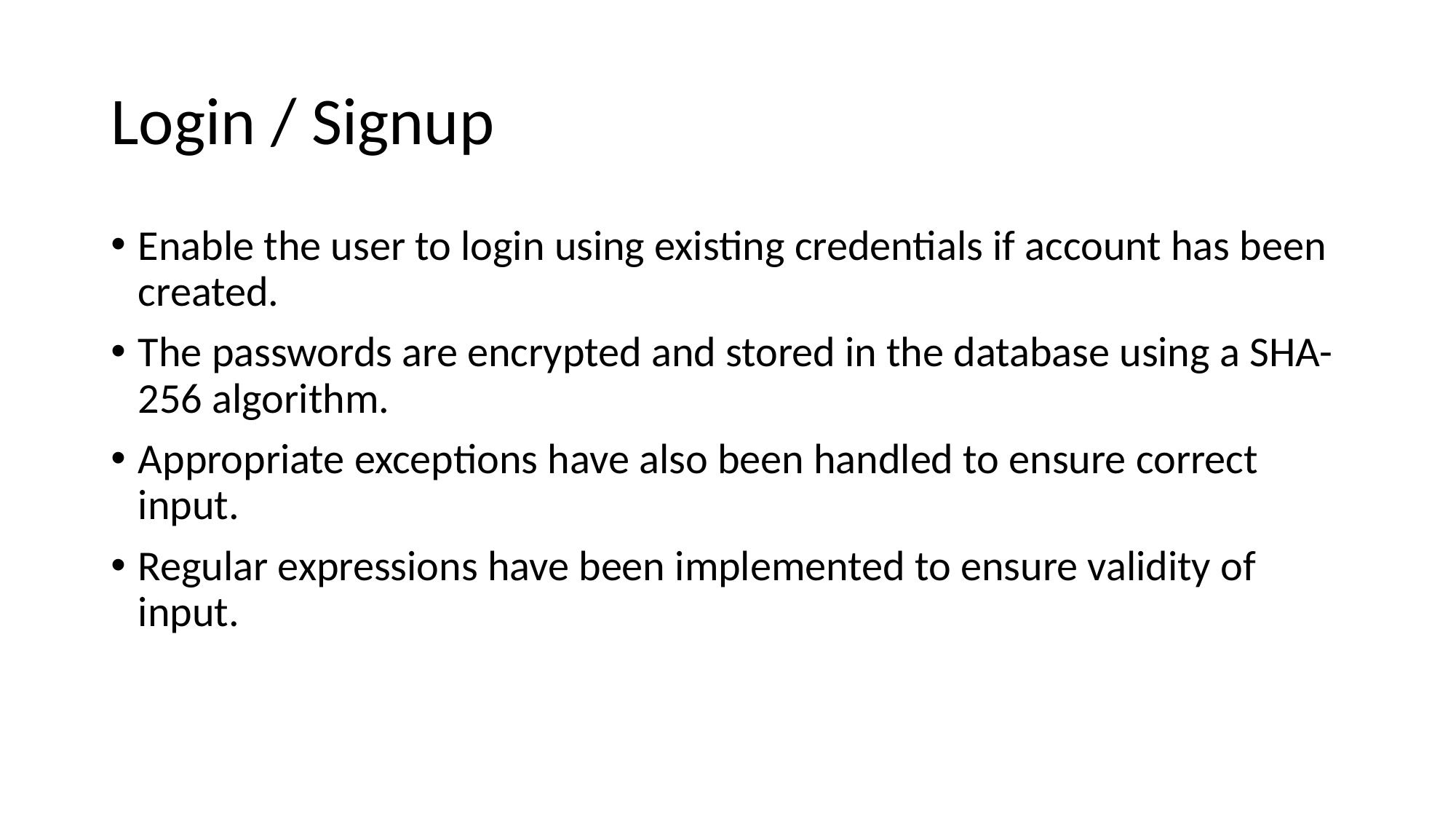

# Login / Signup
Enable the user to login using existing credentials if account has been created.
The passwords are encrypted and stored in the database using a SHA-256 algorithm.
Appropriate exceptions have also been handled to ensure correct input.
Regular expressions have been implemented to ensure validity of input.